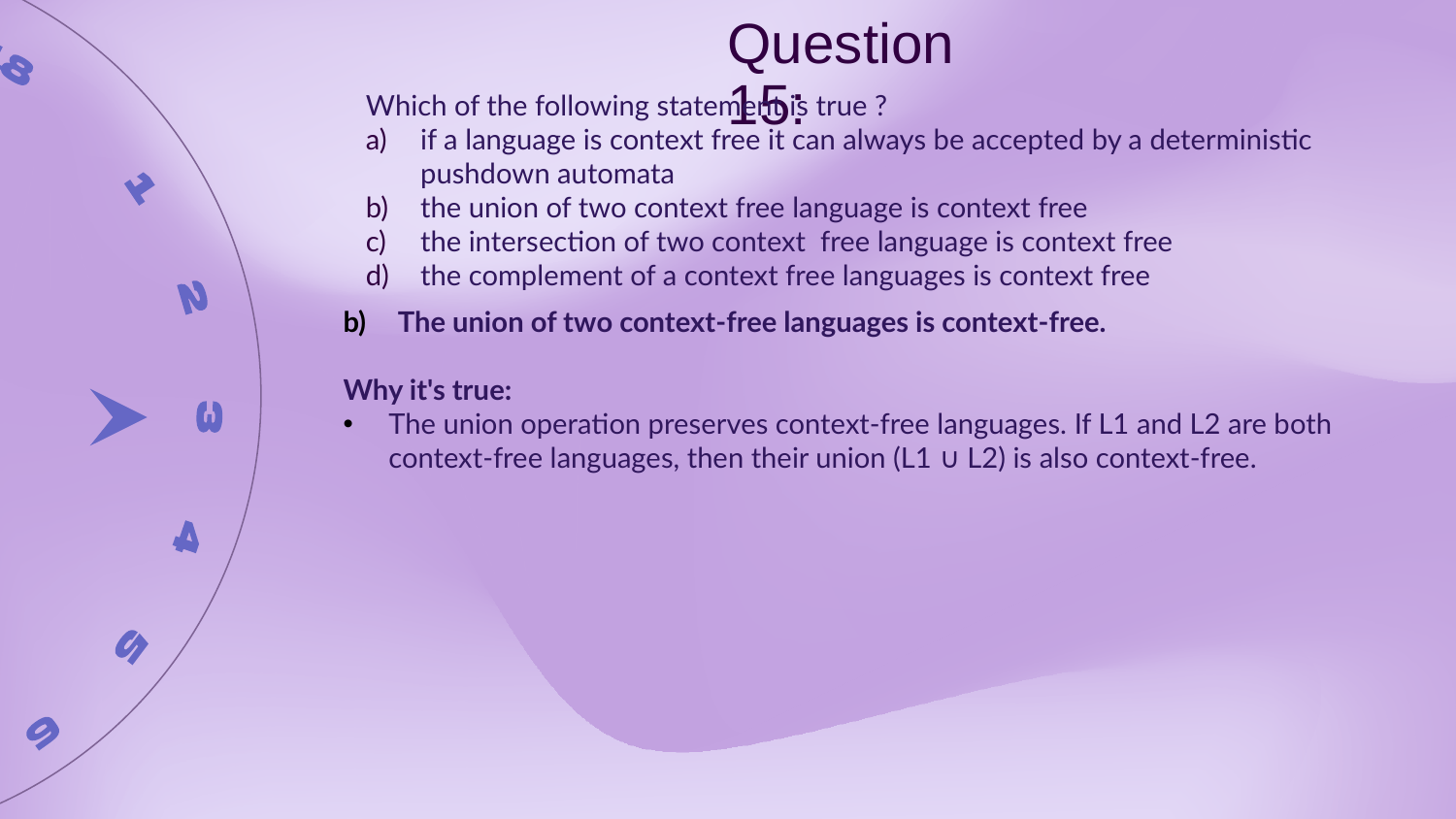

Question 15:

Which of the following statement is true ?
if a language is context free it can always be accepted by a deterministic pushdown automata
the union of two context free language is context free
the intersection of two context  free language is context free
the complement of a context free languages is context free
The union of two context-free languages is context-free.

Why it's true:
The union operation preserves context-free languages. If L1 and L2 are both context-free languages, then their union (L1 ∪ L2) is also context-free.